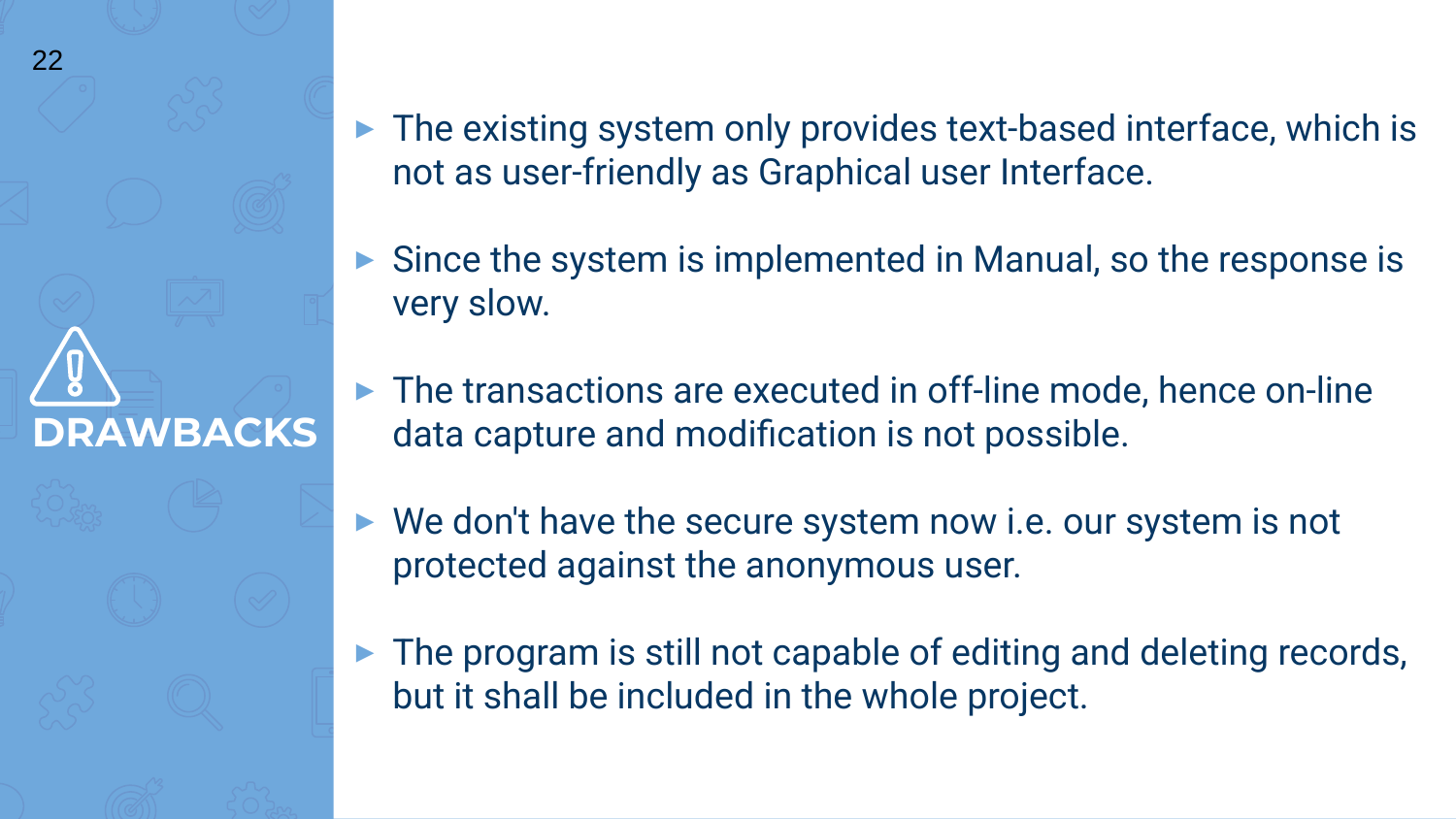

22
The existing system only provides text-based interface, which is not as user-friendly as Graphical user Interface.

Since the system is implemented in Manual, so the response is very slow.

The transactions are executed in off-line mode, hence on-line data capture and modification is not possible.

We don't have the secure system now i.e. our system is not protected against the anonymous user.

The program is still not capable of editing and deleting records, but it shall be included in the whole project.

# DRAWBACKS